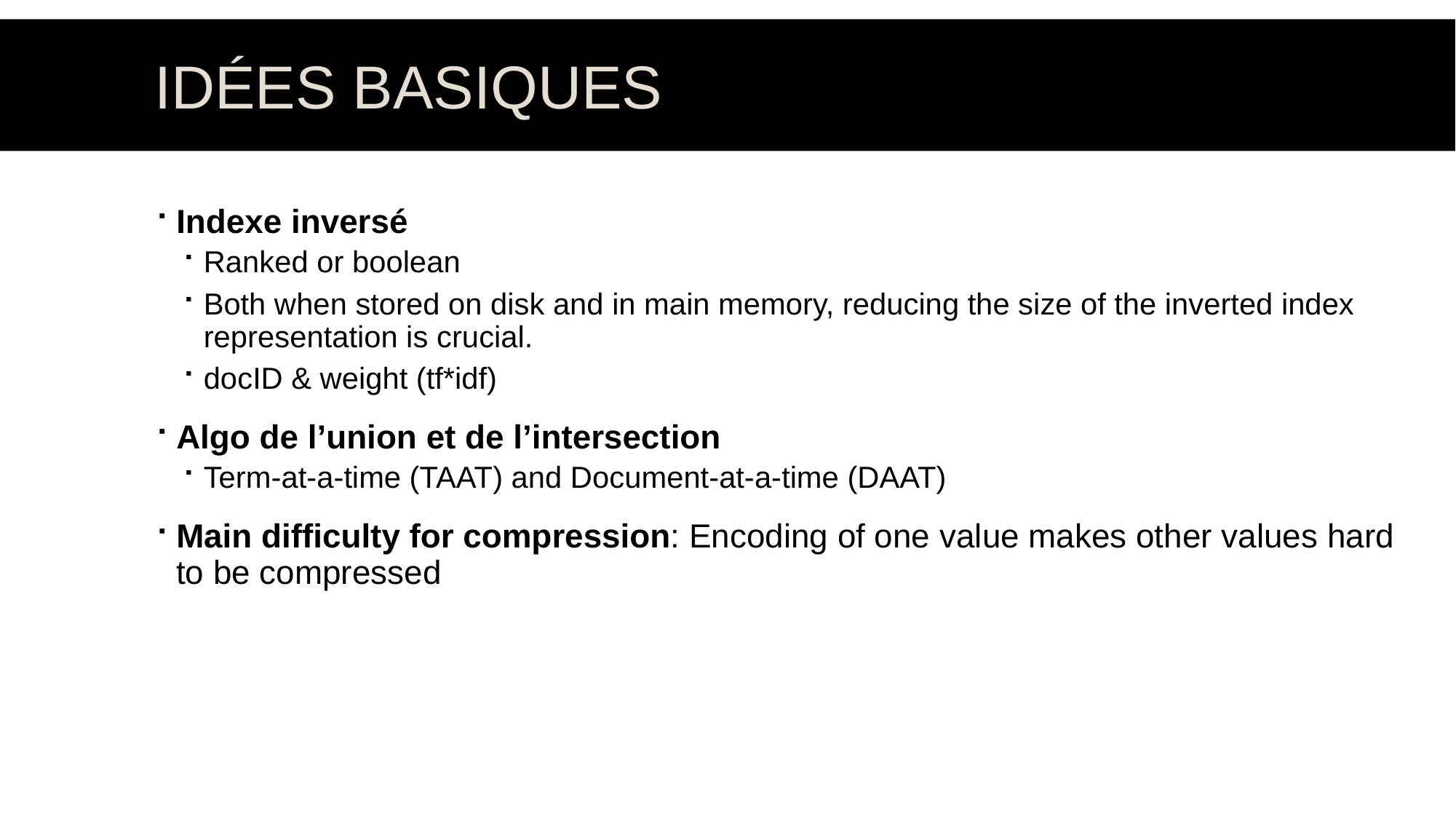

# Idées Basiques
Indexe inversé
Ranked or boolean
Both when stored on disk and in main memory, reducing the size of the inverted index representation is crucial.
docID & weight (tf*idf)
Algo de l’union et de l’intersection
Term-at-a-time (TAAT) and Document-at-a-time (DAAT)
Main difficulty for compression: Encoding of one value makes other values hard to be compressed